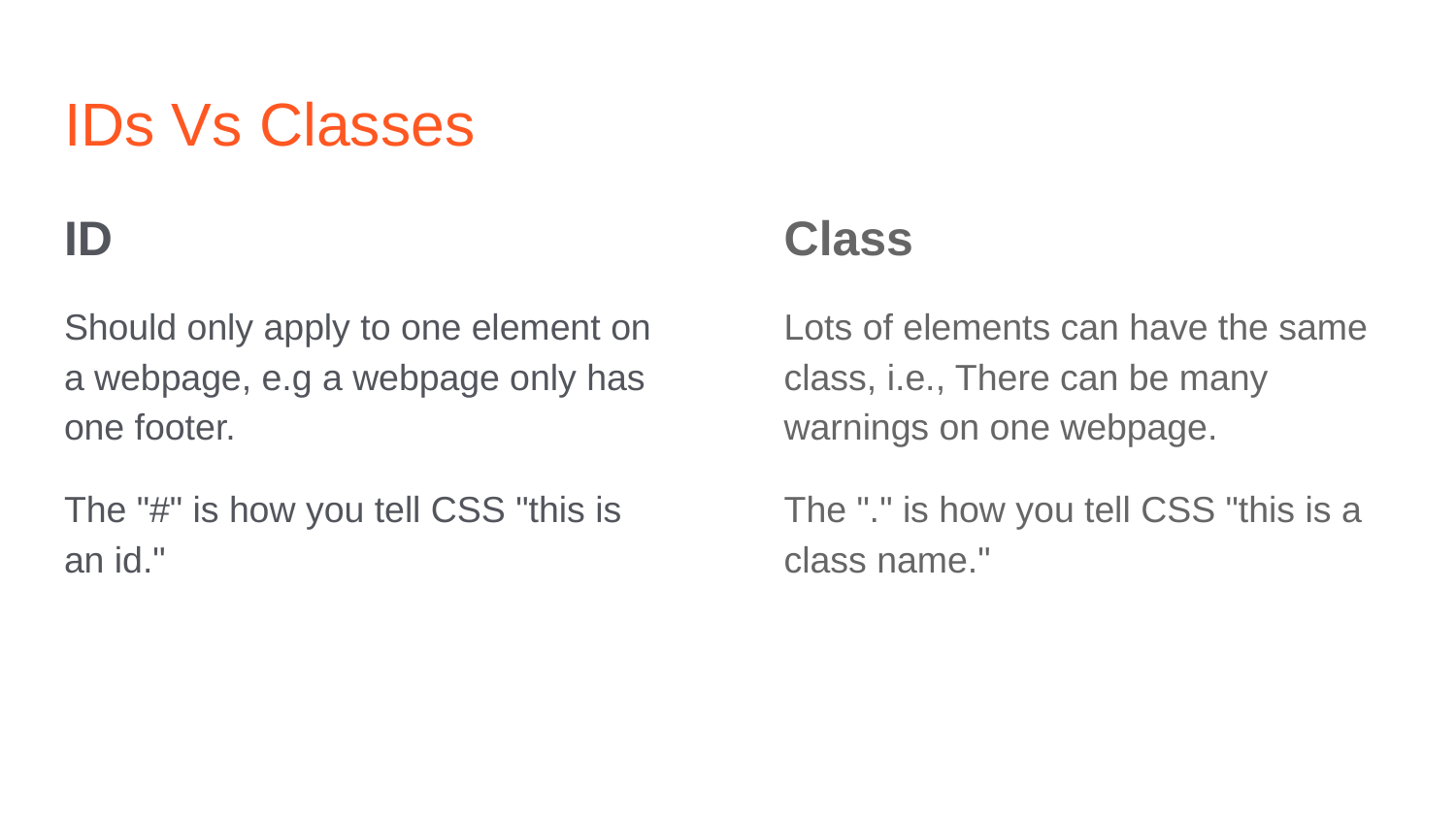

# IDs Vs Classes
ID
Should only apply to one element on a webpage, e.g a webpage only has one footer.
The "#" is how you tell CSS "this is an id."
Class
Lots of elements can have the same class, i.e., There can be many warnings on one webpage.
The "." is how you tell CSS "this is a class name."